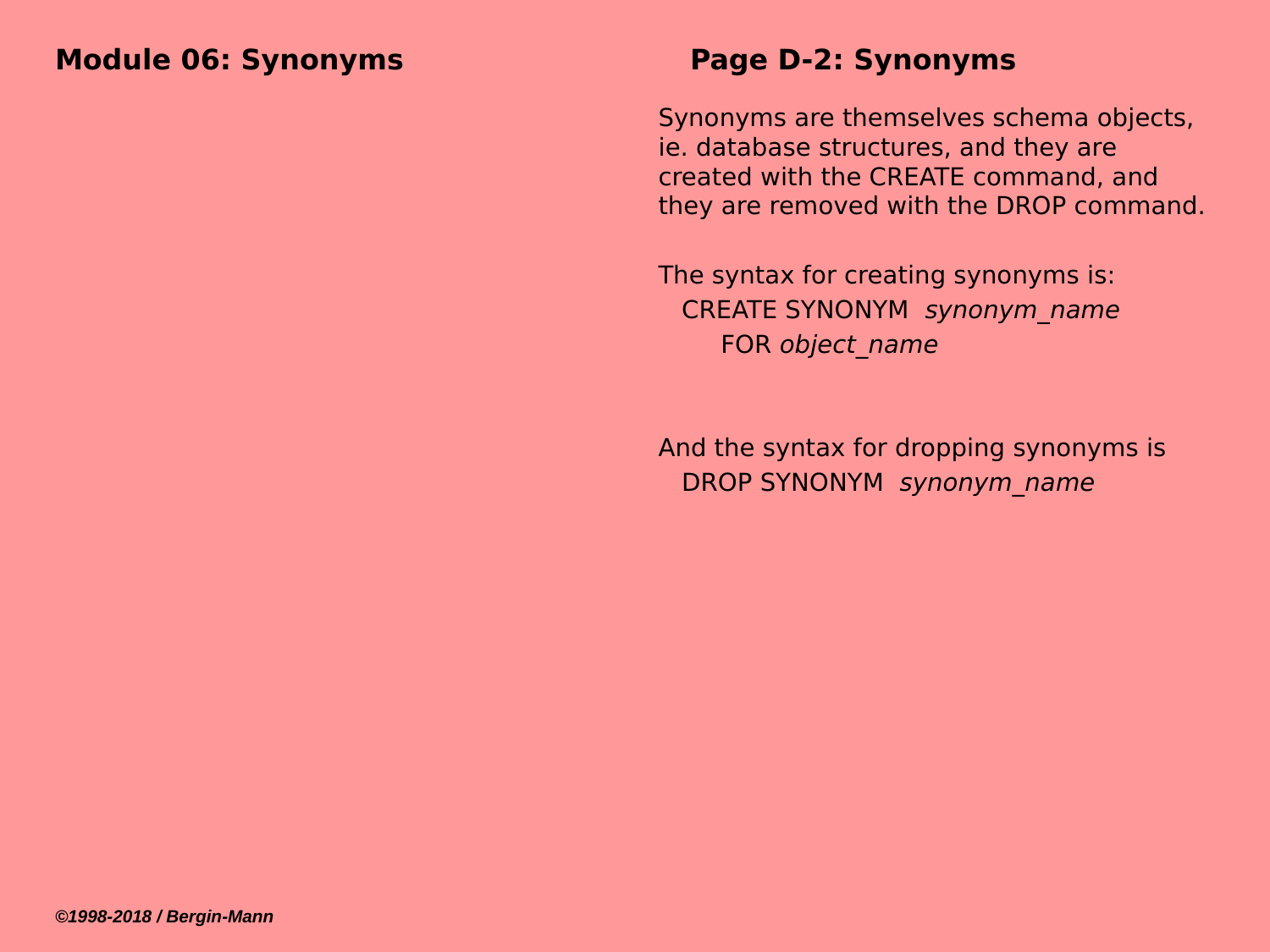

# Module 06: Synonyms			Page D-2: Synonyms

Synonyms are themselves schema objects, ie. database structures, and they are created with the CREATE command, and they are removed with the DROP command.

The syntax for creating synonyms is:
   CREATE SYNONYM  synonym_name
        FOR object_name

And the syntax for dropping synonyms is
   DROP SYNONYM  synonym_name

©1998-2018 / Bergin-Mann